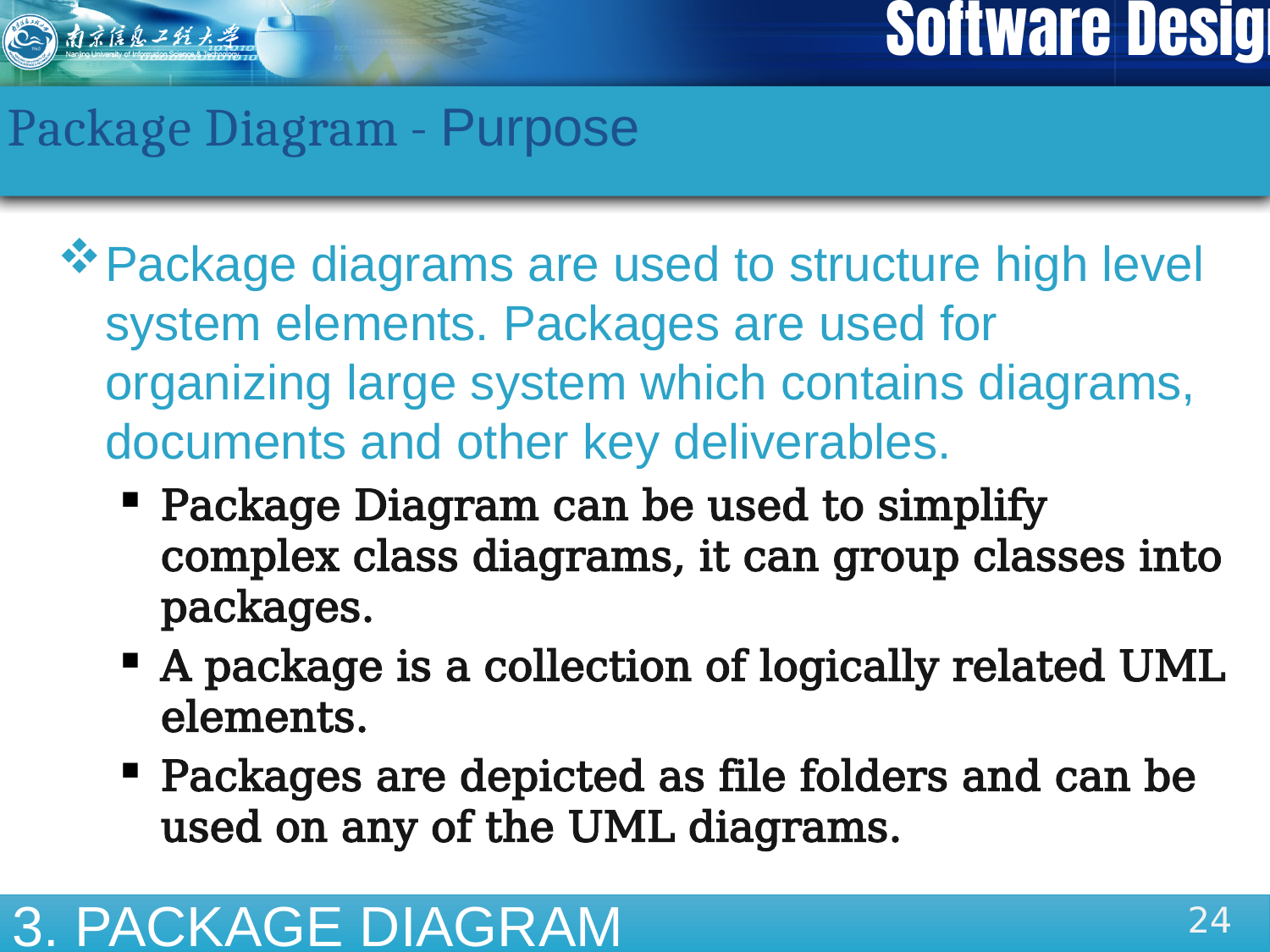

# Package Diagram - Purpose
Package diagrams are used to structure high level system elements. Packages are used for organizing large system which contains diagrams, documents and other key deliverables.
Package Diagram can be used to simplify complex class diagrams, it can group classes into packages.
A package is a collection of logically related UML elements.
Packages are depicted as file folders and can be used on any of the UML diagrams.
3. PACKAGE DIAGRAM